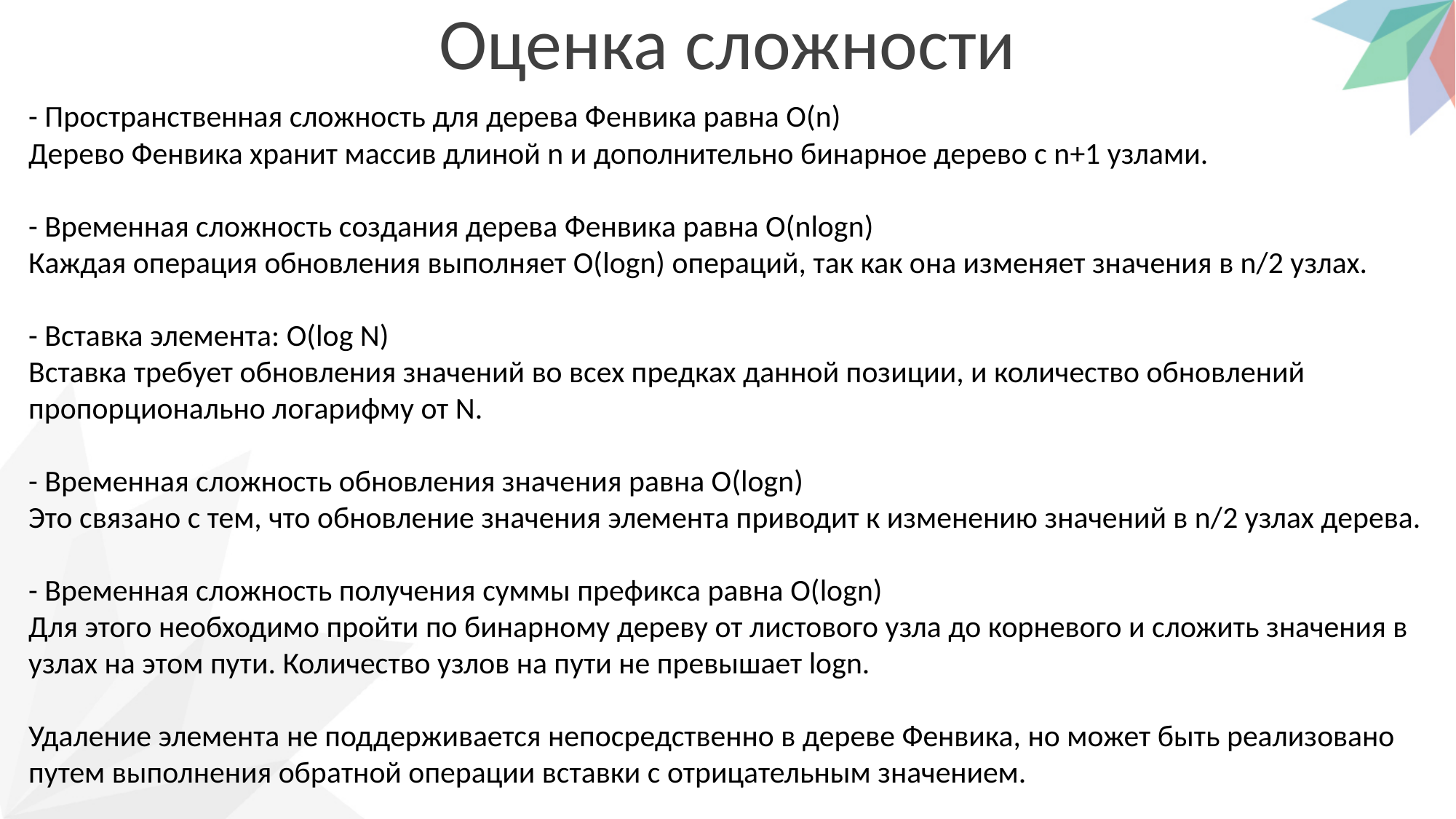

Оценка сложности
- Пространственная сложность для дерева Фенвика равна O(n)Дерево Фенвика хранит массив длиной n и дополнительно бинарное дерево с n+1 узлами.  - Временная сложность создания дерева Фенвика равна O(nlogn)Каждая операция обновления выполняет O(logn) операций, так как она изменяет значения в n/2 узлах.

- Вставка элемента: O(log N)
Вставка требует обновления значений во всех предках данной позиции, и количество обновлений пропорционально логарифму от N. - Временная сложность обновления значения равна O(logn)Это связано с тем, что обновление значения элемента приводит к изменению значений в n/2 узлах дерева. - Временная сложность получения суммы префикса равна O(logn)Для этого необходимо пройти по бинарному дереву от листового узла до корневого и сложить значения в узлах на этом пути. Количество узлов на пути не превышает logn.

Удаление элемента не поддерживается непосредственно в дереве Фенвика, но может быть реализовано путем выполнения обратной операции вставки с отрицательным значением.